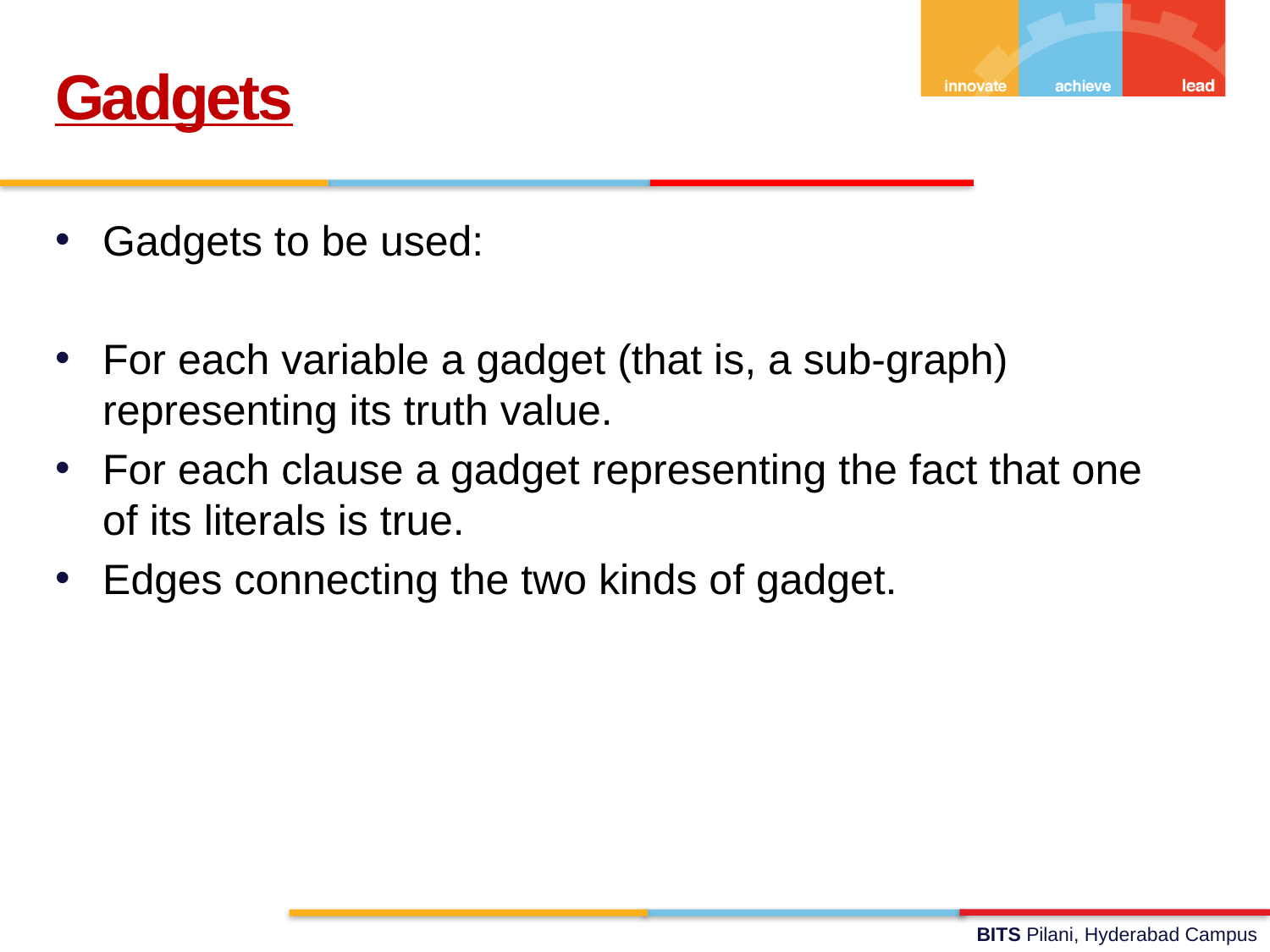

Gadgets
Gadgets to be used:

For each variable a gadget (that is, a sub-graph) representing its truth value.
For each clause a gadget representing the fact that one of its literals is true.
Edges connecting the two kinds of gadget.